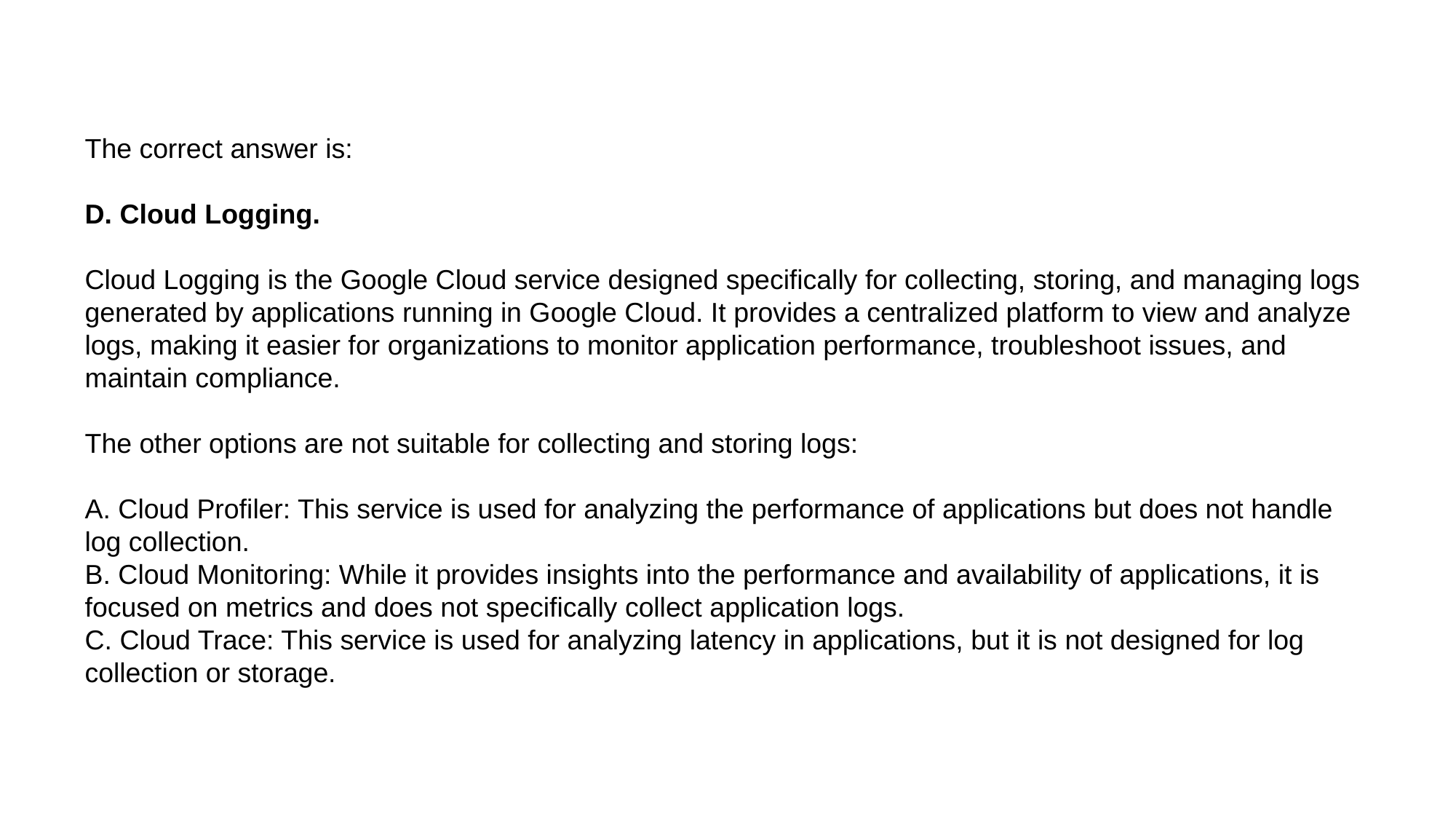

The correct answer is:

D. Cloud Logging.

Cloud Logging is the Google Cloud service designed specifically for collecting, storing, and managing logs generated by applications running in Google Cloud. It provides a centralized platform to view and analyze logs, making it easier for organizations to monitor application performance, troubleshoot issues, and maintain compliance.

The other options are not suitable for collecting and storing logs:

A. Cloud Profiler: This service is used for analyzing the performance of applications but does not handle log collection.
B. Cloud Monitoring: While it provides insights into the performance and availability of applications, it is focused on metrics and does not specifically collect application logs.
C. Cloud Trace: This service is used for analyzing latency in applications, but it is not designed for log collection or storage.